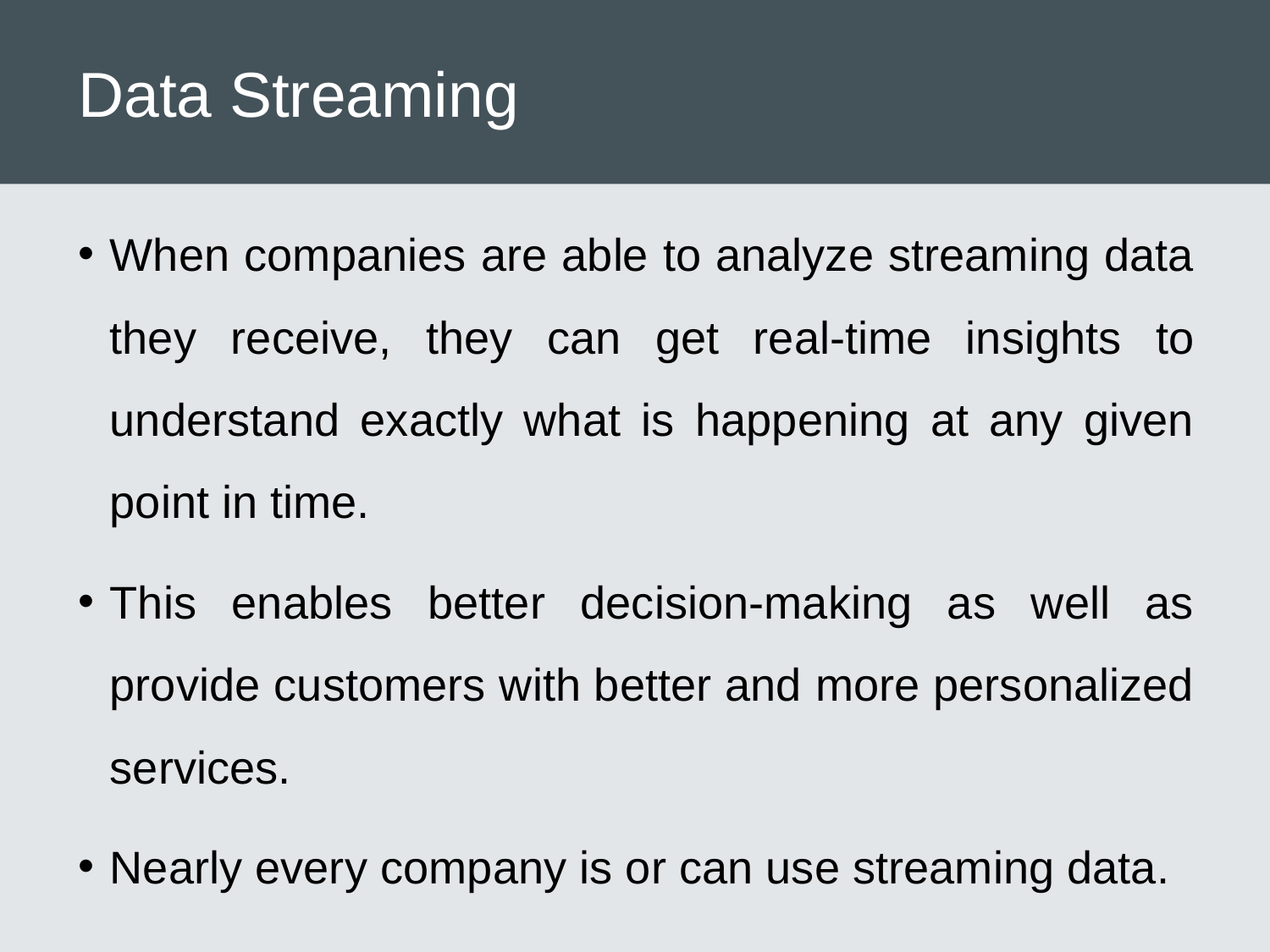

# Data Streaming
When companies are able to analyze streaming data they receive, they can get real-time insights to understand exactly what is happening at any given point in time.
This enables better decision-making as well as provide customers with better and more personalized services.
Nearly every company is or can use streaming data.